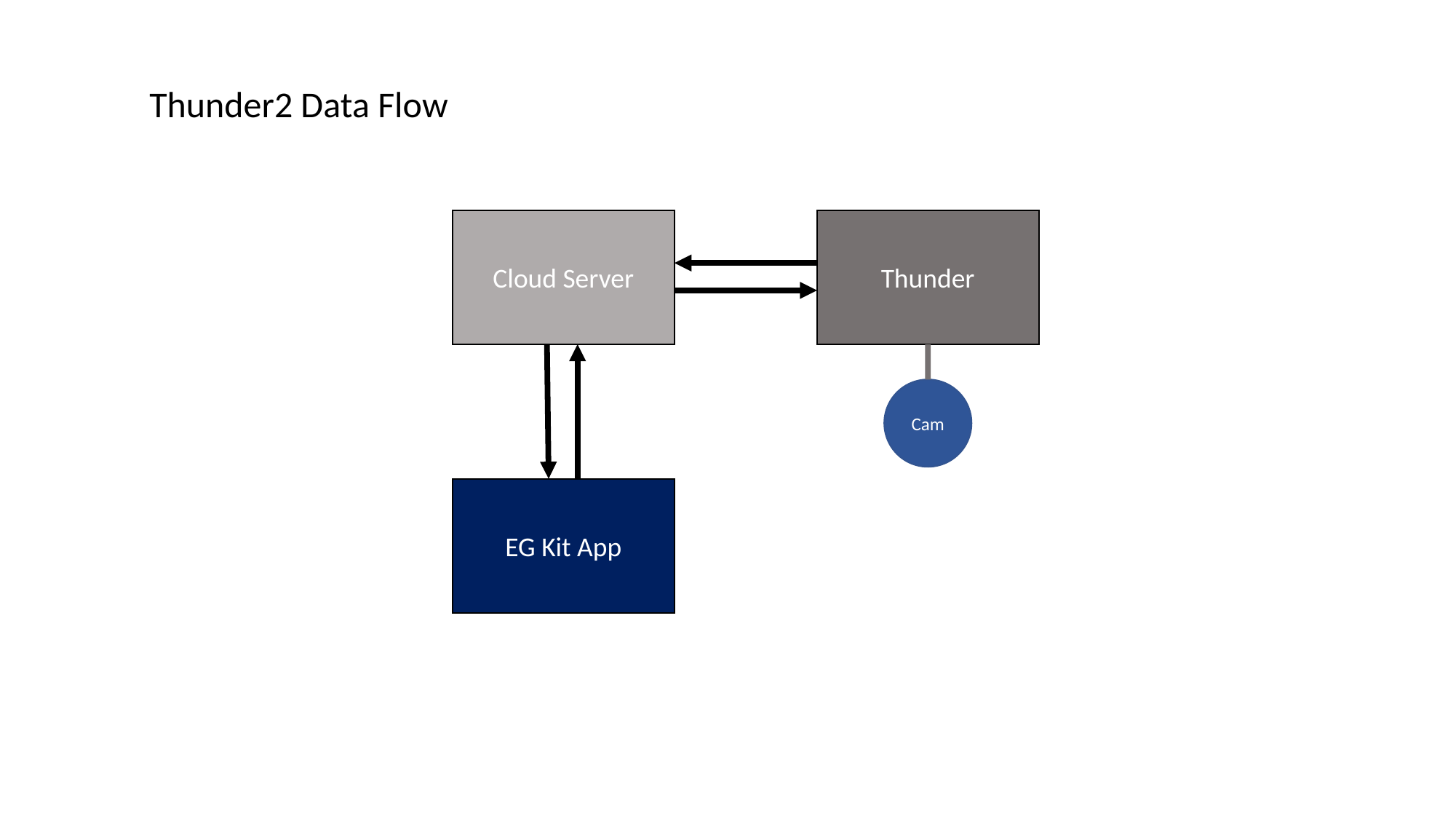

Thunder2 Data Flow
Cloud Server
Thunder
Cam
EG Kit App